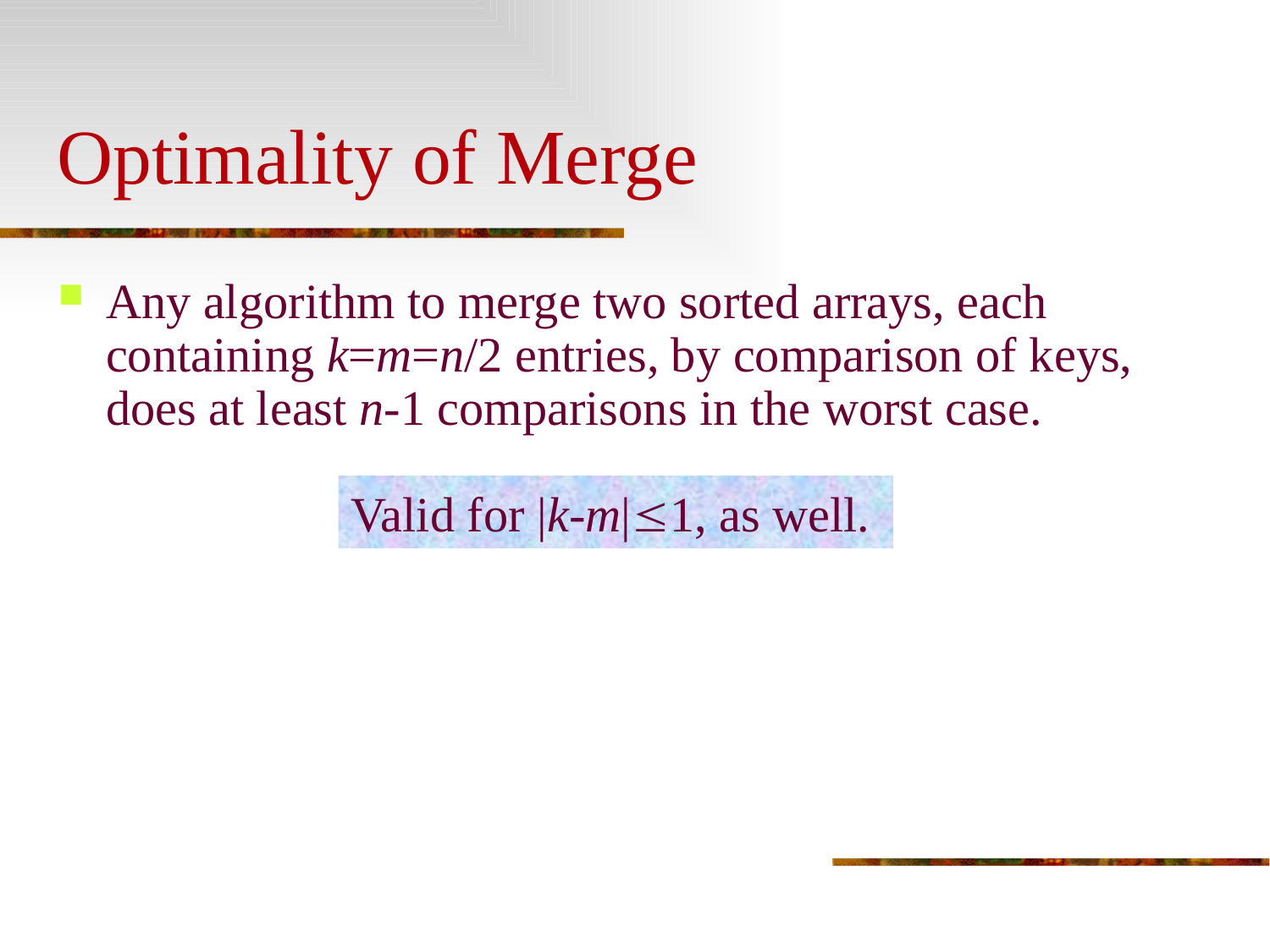

# Optimality of Merge
Any algorithm to merge two sorted arrays, each containing k=m=n/2 entries, by comparison of keys, does at least n-1 comparisons in the worst case.
Valid for |k-m|≤1, as well.